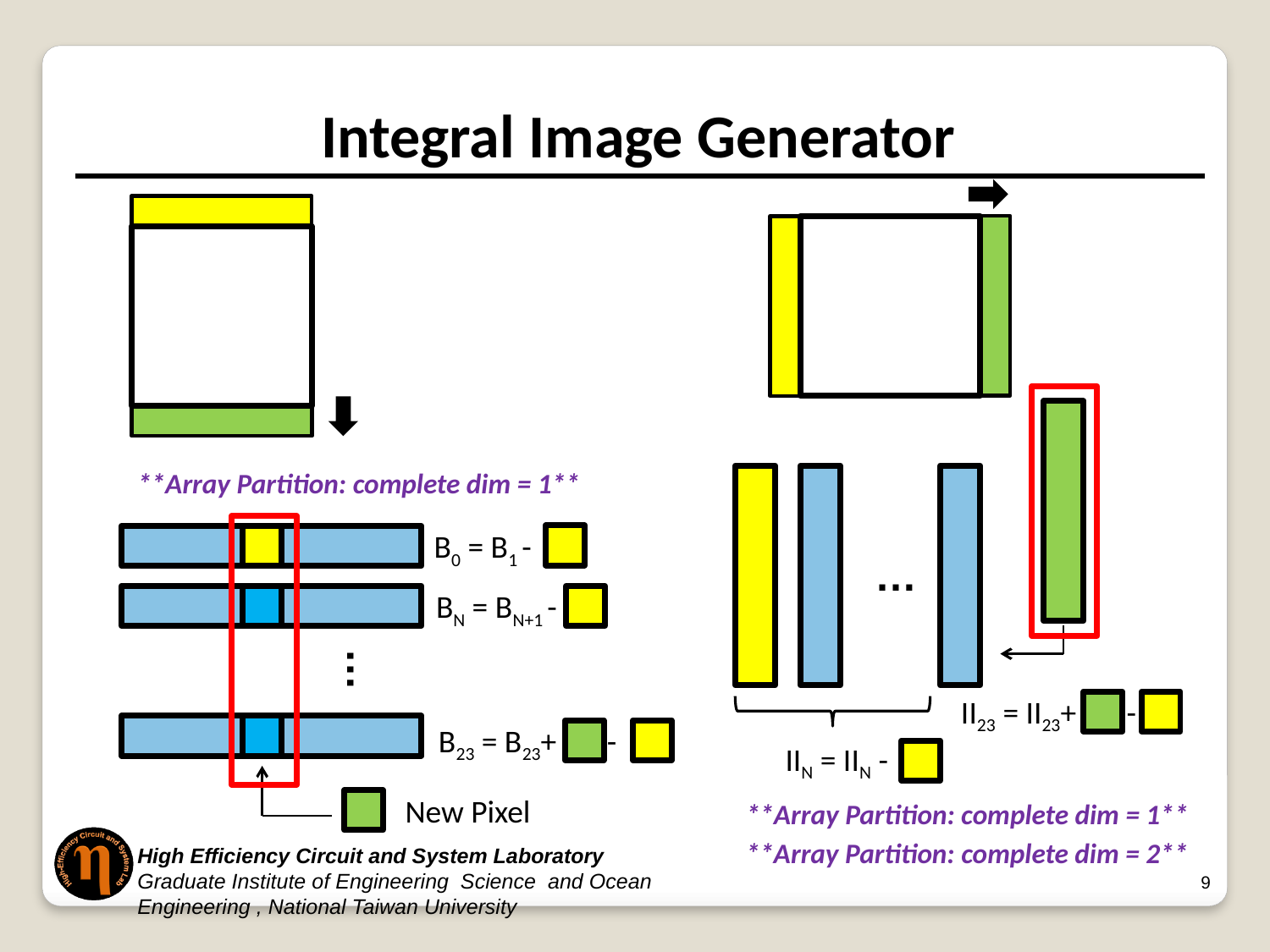

# Integral Image Generator

**Array Partition: complete dim = 1**

B0 = B1 -

…

BN = BN+1 -

…
II23 = II23+       -

B23 = B23+       -

IIN = IIN -

New Pixel

**Array Partition: complete dim = 1**
**Array Partition: complete dim = 2**
9